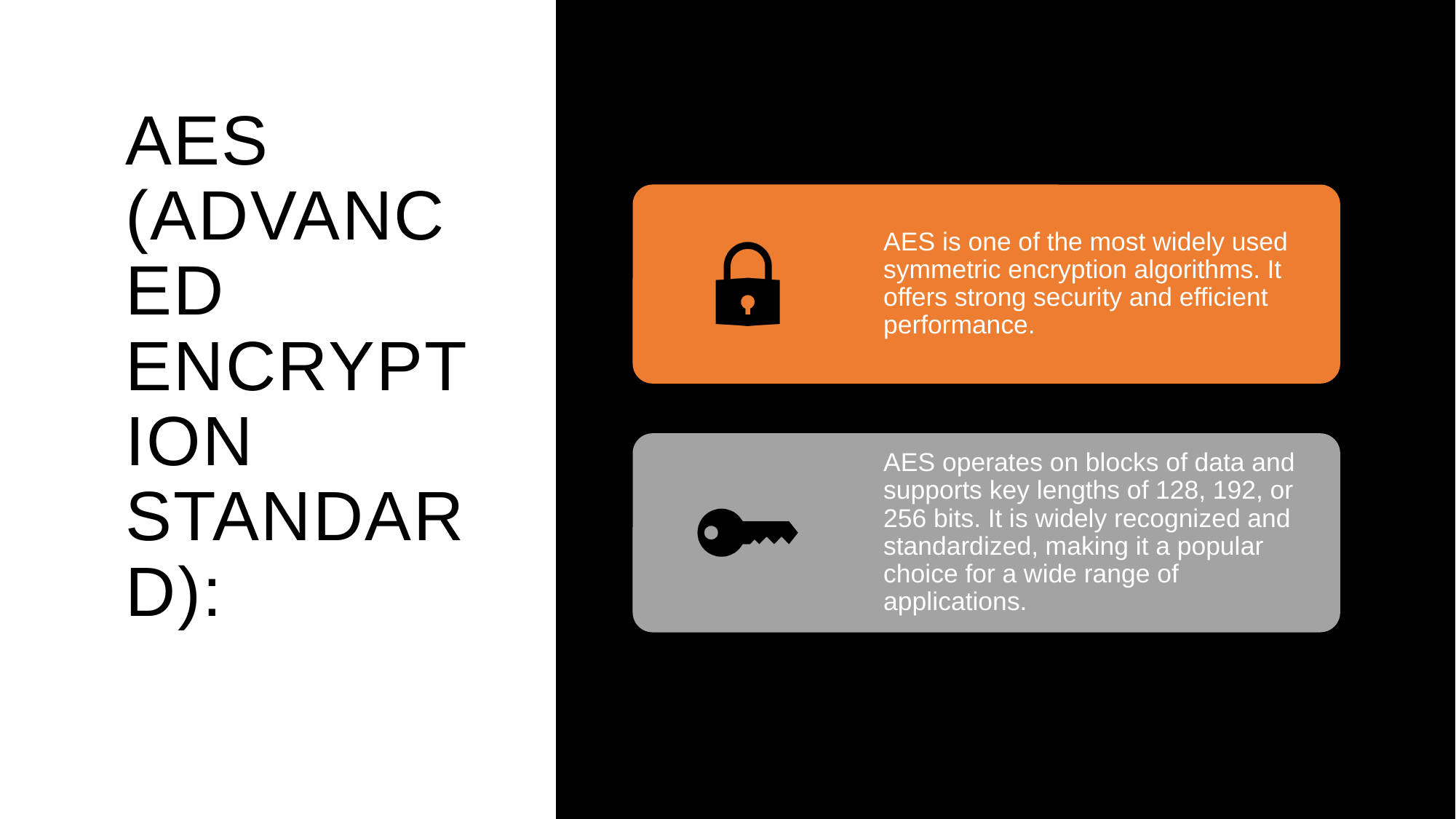

AES is one of the most widely used symmetric encryption algorithms. It offers strong security and efficient performance.
AES operates on blocks of data and supports key lengths of 128, 192, or 256 bits. It is widely recognized and standardized, making it a popular choice for a wide range of applications.
# Aes (advanced encryption standard):